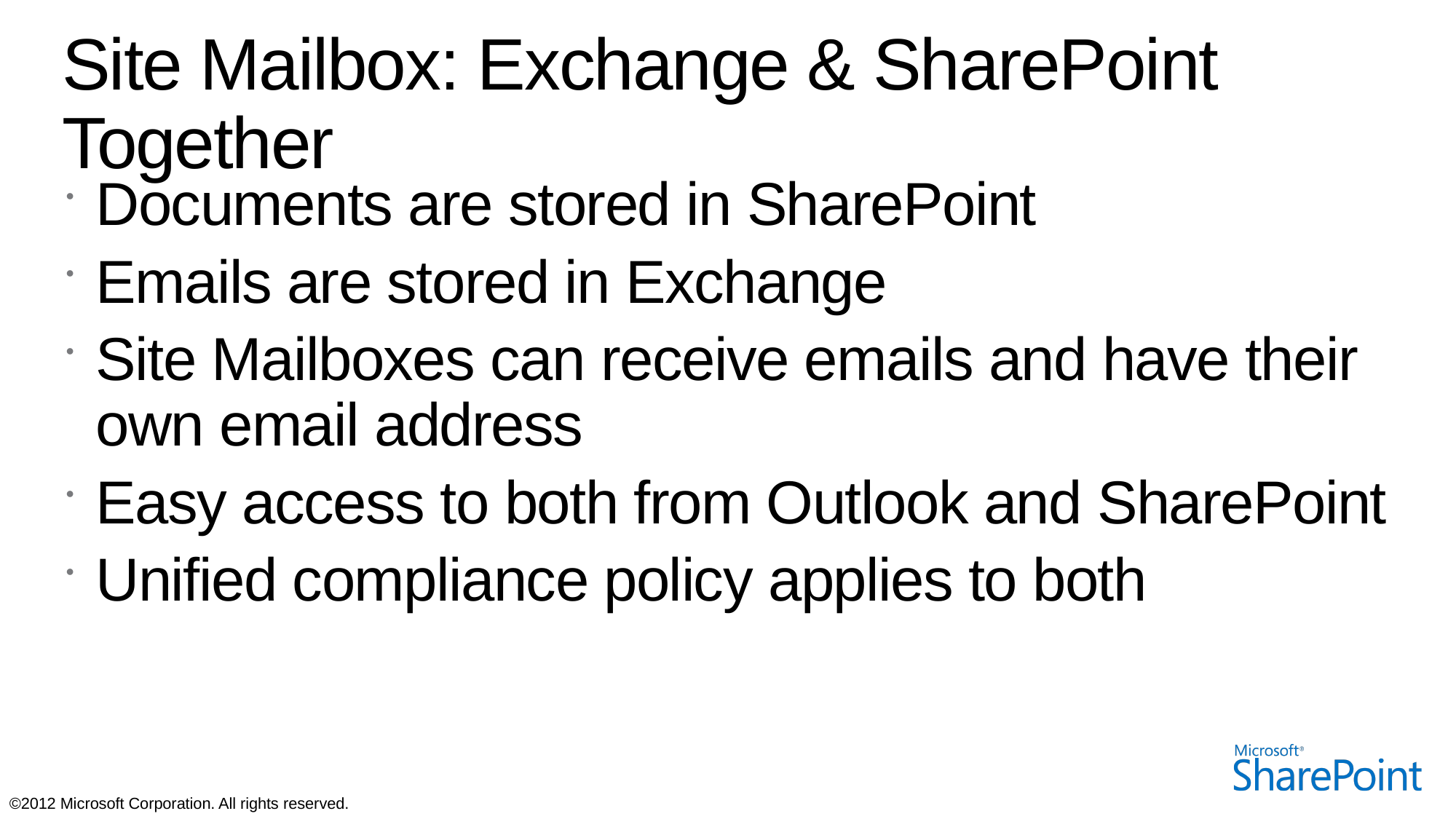

# Site Mailbox: Exchange & SharePoint Together
Documents are stored in SharePoint
Emails are stored in Exchange
Site Mailboxes can receive emails and have their own email address
Easy access to both from Outlook and SharePoint
Unified compliance policy applies to both